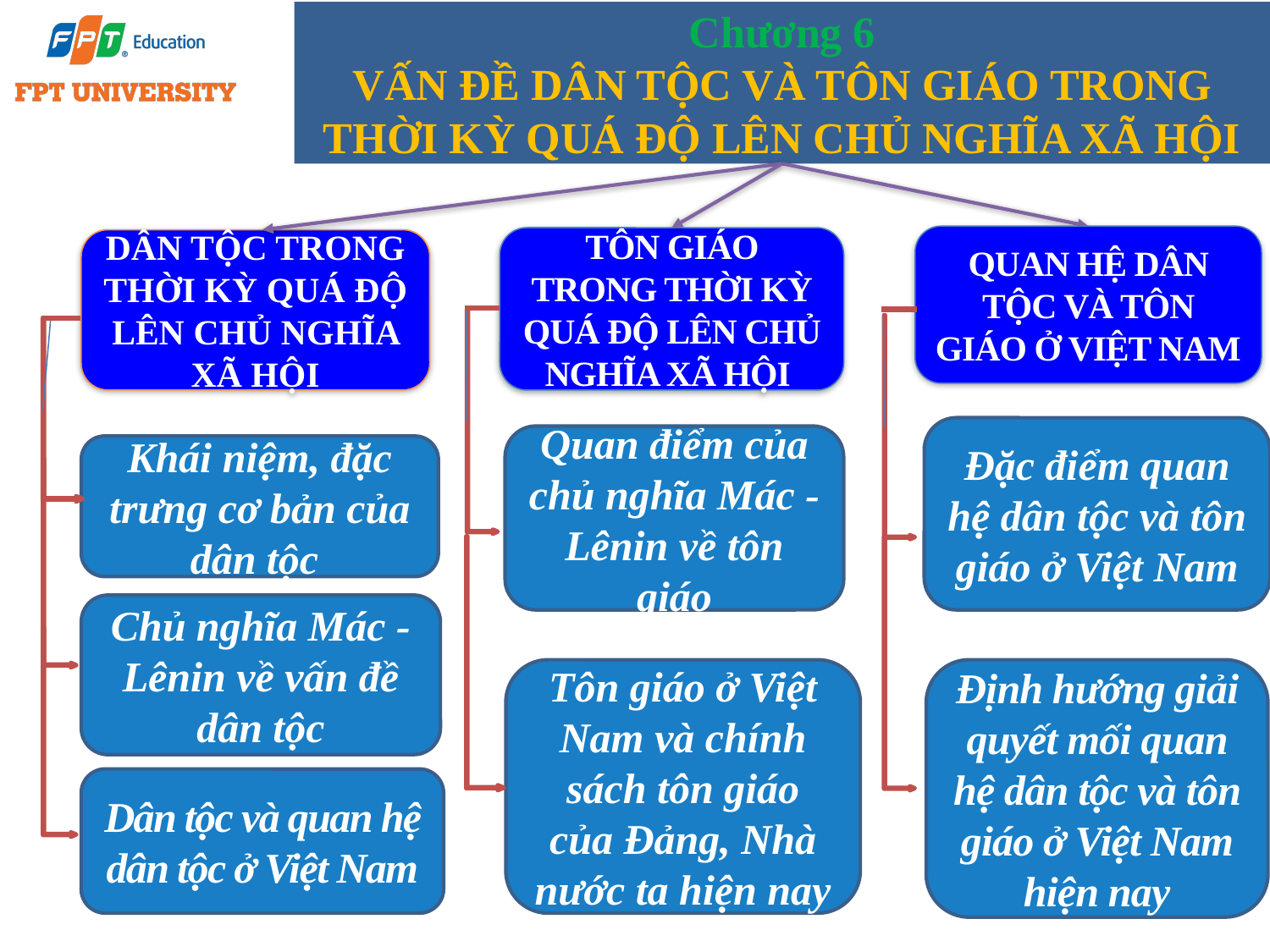

# Chương 6 VẤN ĐỀ DÂN TỘC VÀ TÔN GIÁO TRONG THỜI KỲ QUÁ ĐỘ LÊN CHỦ NGHĨA XÃ HỘI
QUAN HỆ DÂN TỘC VÀ TÔN GIÁO Ở VIỆT NAM
TÔN GIÁO TRONG THỜI KỲ QUÁ ĐỘ LÊN CHỦ NGHĨA XÃ HỘI

DÂN TỘC TRONG THỜI KỲ QUÁ ĐỘ LÊN CHỦ NGHĨA XÃ HỘI

Đặc điểm quan hệ dân tộc và tôn giáo ở Việt Nam
Quan điểm của chủ nghĩa Mác - Lênin về tôn giáo
Khái niệm, đặc trưng cơ bản của dân tộc

Chủ nghĩa Mác - Lênin về vấn đề dân tộc

Tôn giáo ở Việt Nam và chính sách tôn giáo của Đảng, Nhà nước ta hiện nay
Định hướng giải quyết mối quan hệ dân tộc và tôn giáo ở Việt Nam hiện nay

Dân tộc và quan hệ dân tộc ở Việt Nam